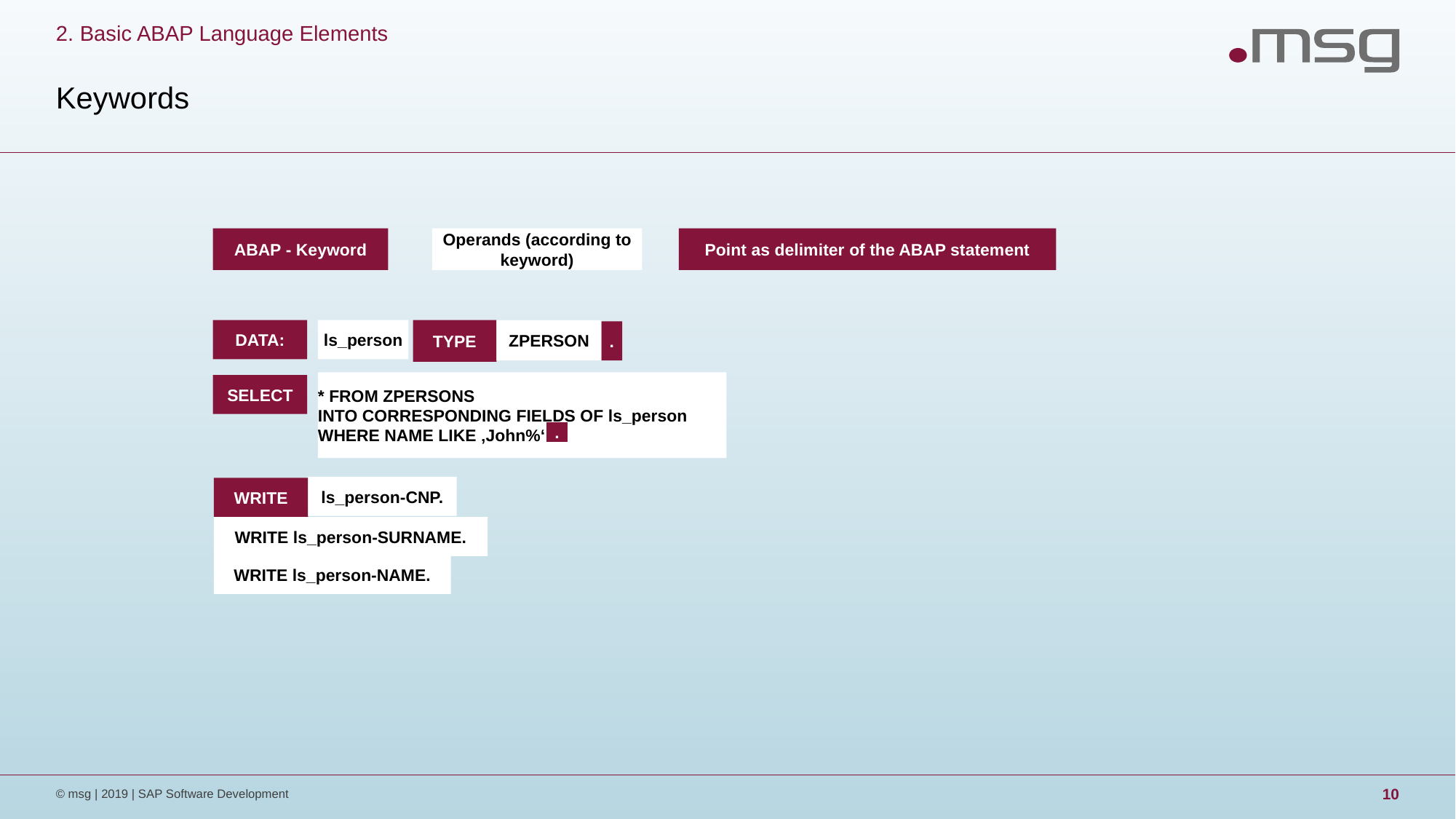

2. Basic ABAP Language Elements
# Keywords

ABAP - Keyword
Operands (according to keyword)
Point as delimiter of the ABAP statement
DATA:
ls_person
TYPE
ZPERSON
.
* FROM ZPERSONS
INTO CORRESPONDING FIELDS OF ls_person
WHERE NAME LIKE ‚John%‘
SELECT
.
ls_person-CNP.
WRITE
WRITE ls_person-SURNAME.
WRITE ls_person-NAME.
© msg | 2019 | SAP Software Development
10